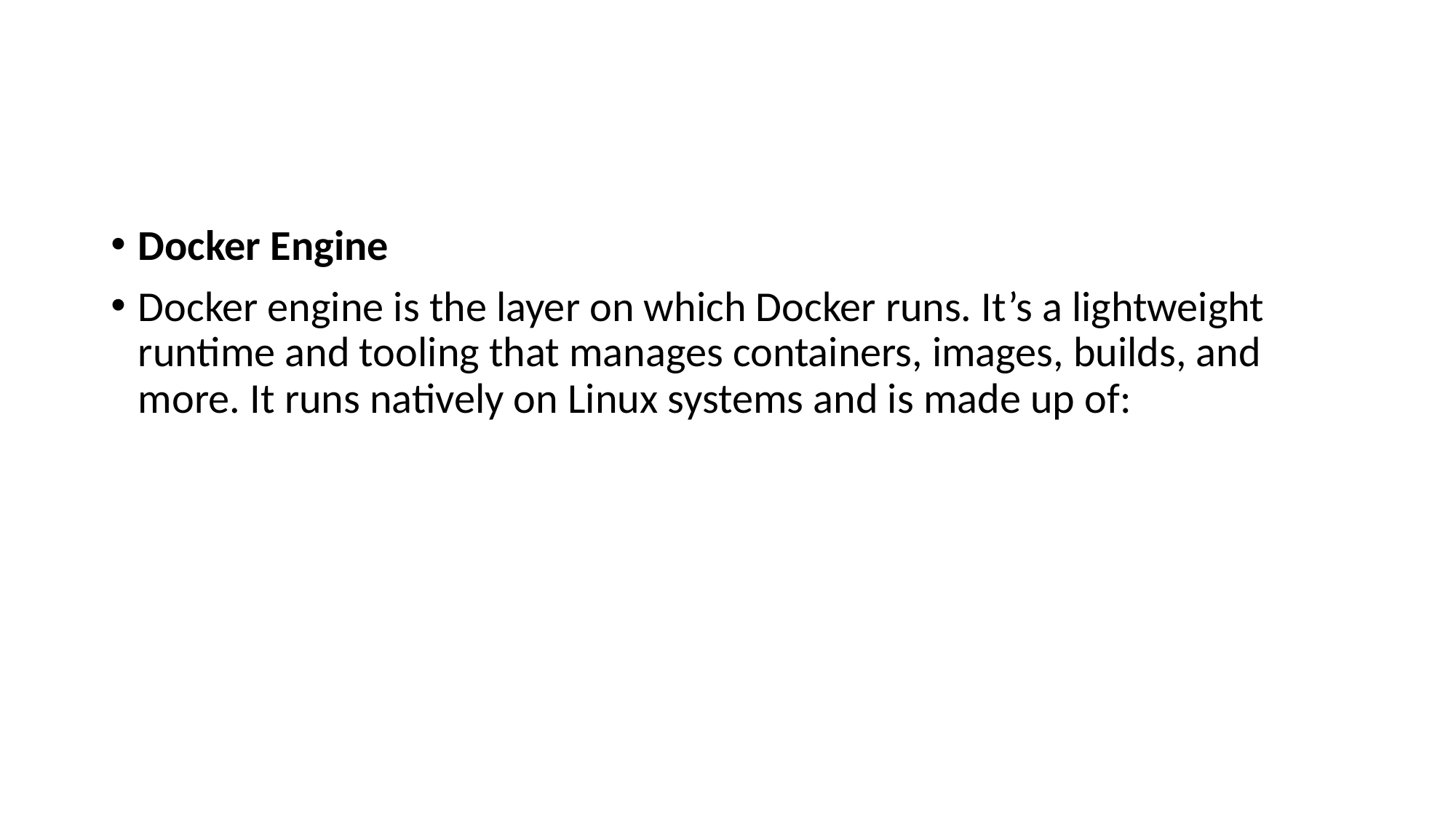

Docker Engine
Docker engine is the layer on which Docker runs. It’s a lightweight runtime and tooling that manages containers, images, builds, and more. It runs natively on Linux systems and is made up of: